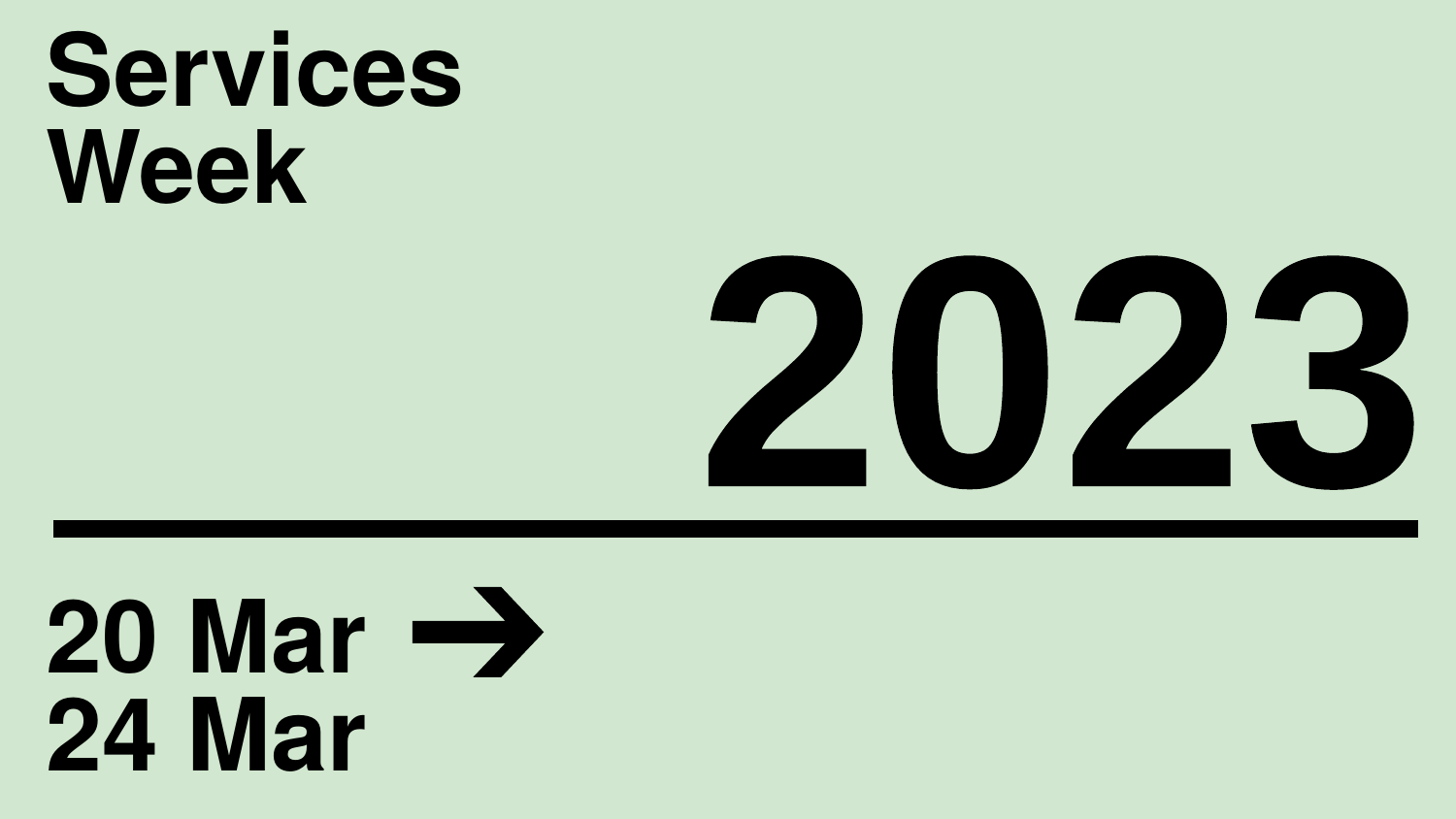

Services
Week

20 Mar
24 Mar
2023
➔